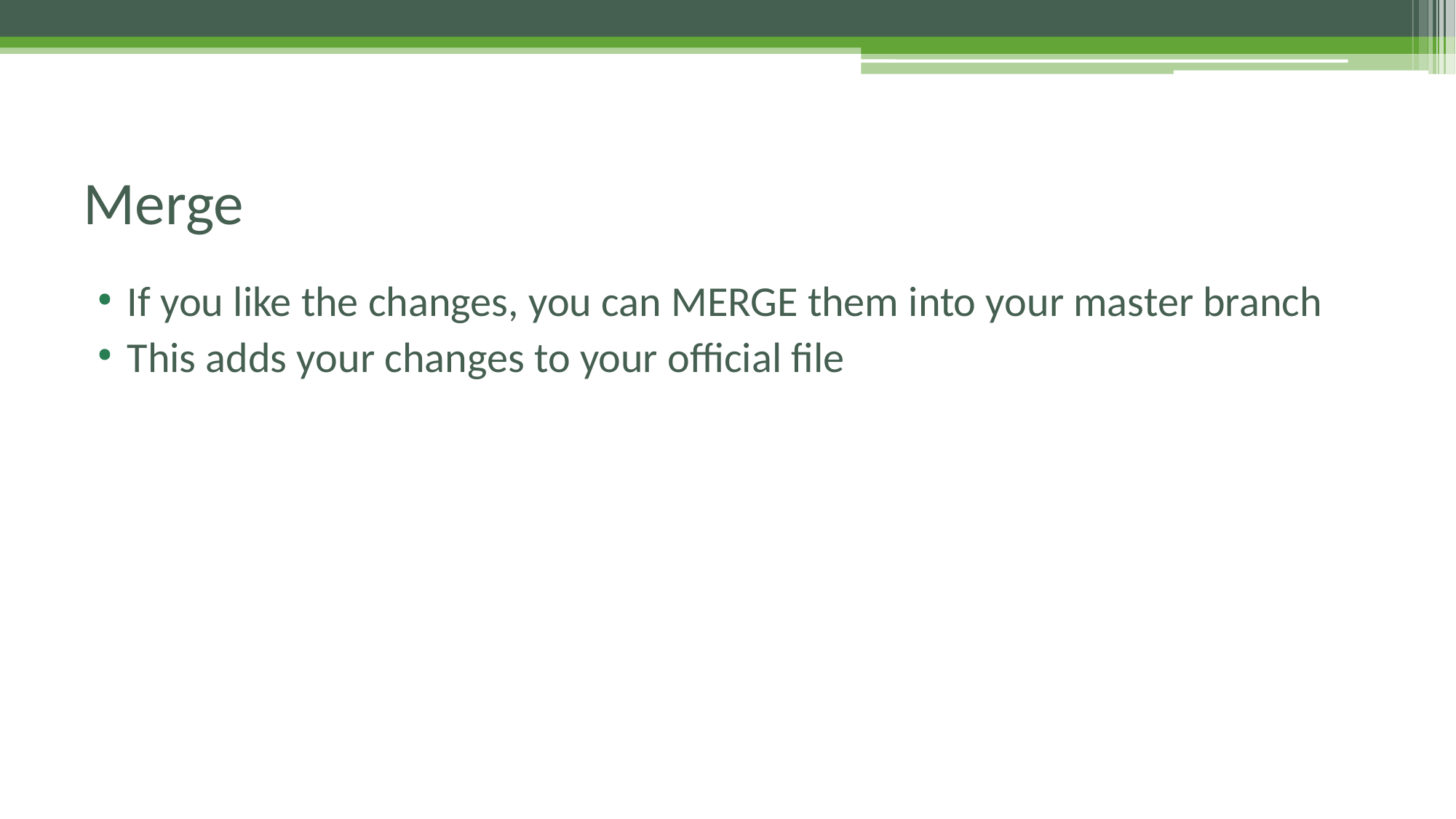

# Merge
If you like the changes, you can MERGE them into your master branch
This adds your changes to your official file